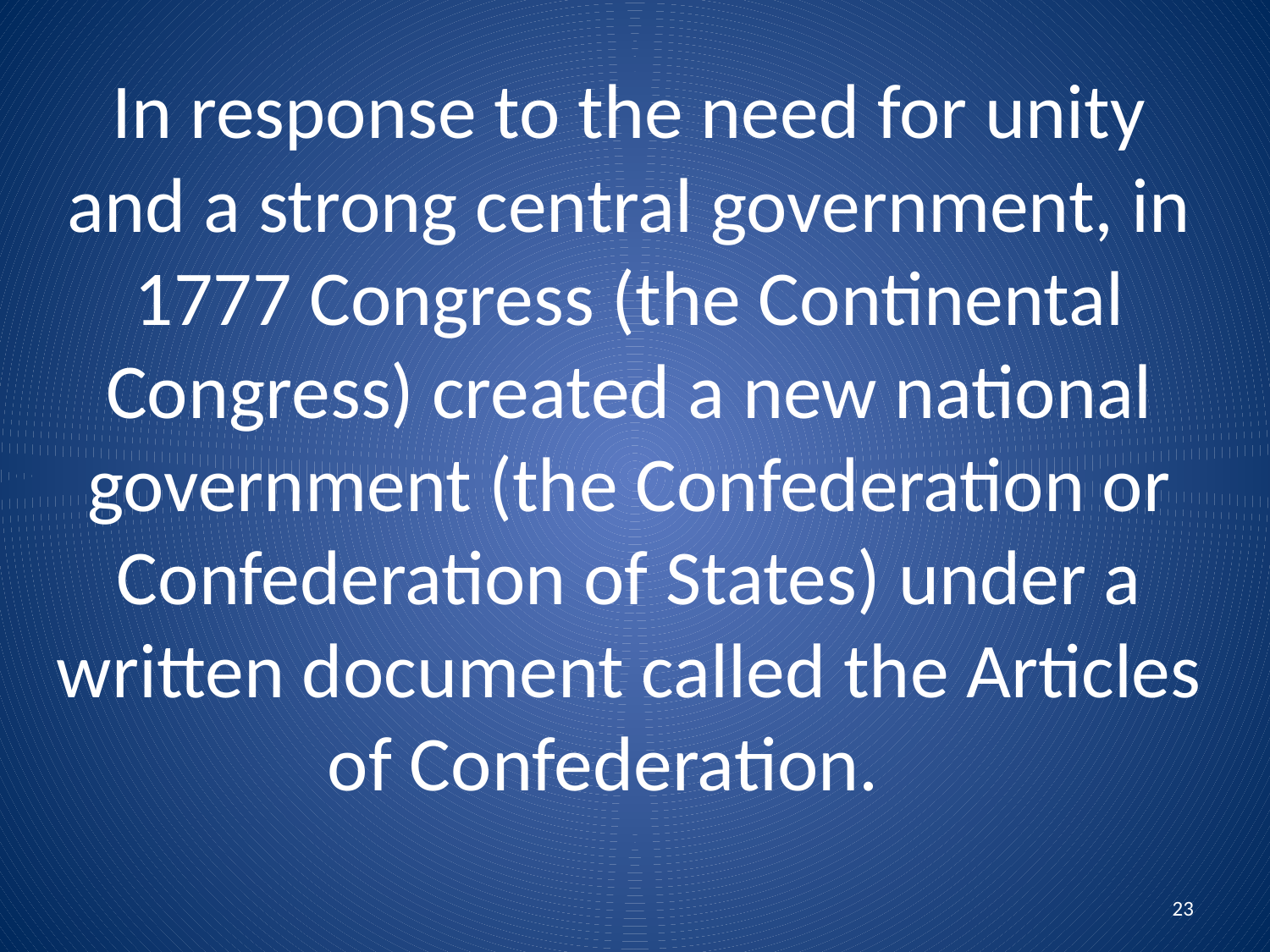

# In response to the need for unity and a strong central government, in 1777 Congress (the Continental Congress) created a new national government (the Confederation or Confederation of States) under a written document called the Articles of Confederation.
23